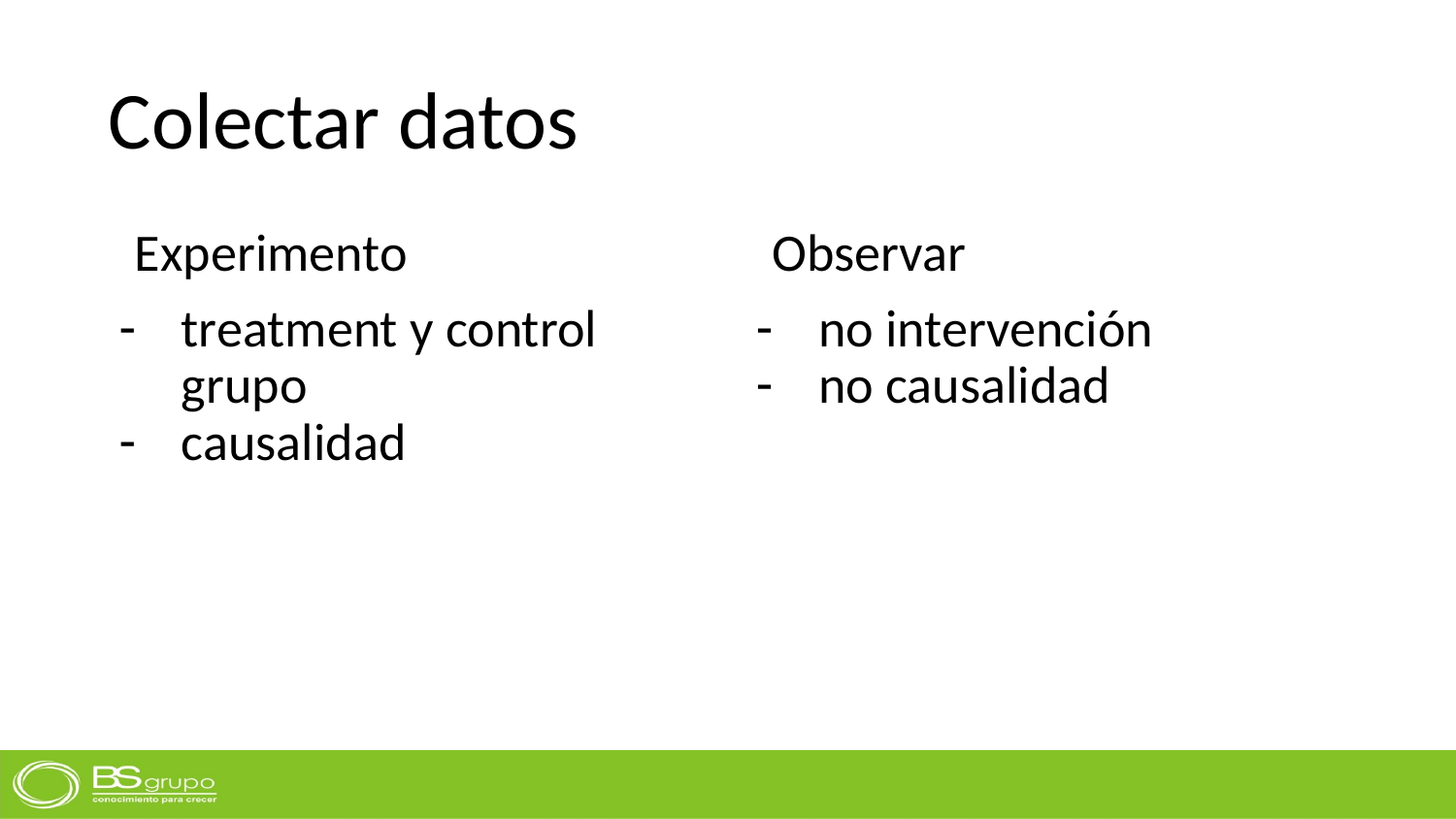

# Colectar datos
Experimento
treatment y control grupo
causalidad
Observar
no intervención
no causalidad